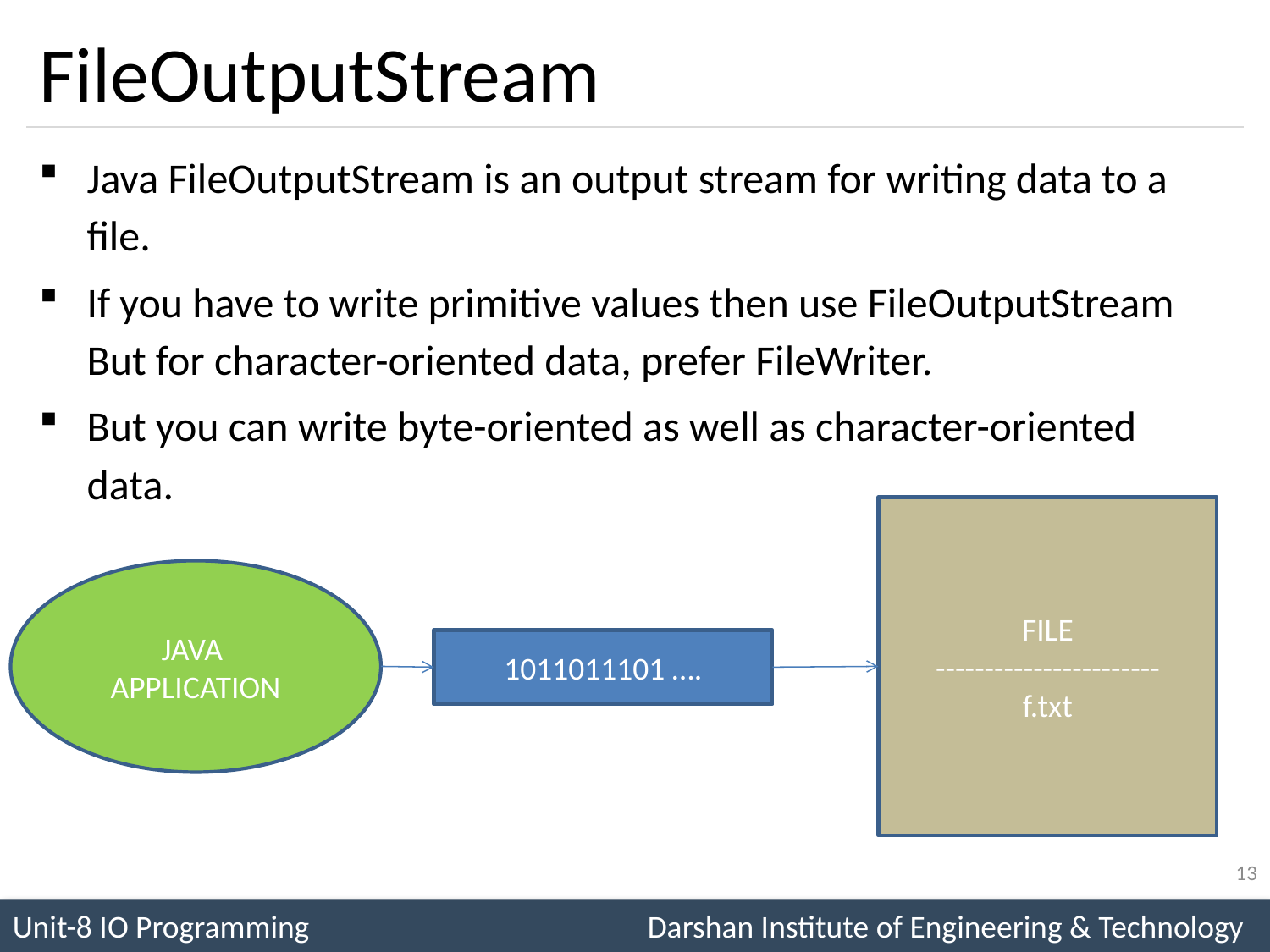

# FileOutputStream
Java FileOutputStream is an output stream for writing data to a file.
If you have to write primitive values then use FileOutputStream But for character-oriented data, prefer FileWriter.
But you can write byte-oriented as well as character-oriented data.
FILE
-----------------------
f.txt
JAVA
APPLICATION
1011011101 ….
13